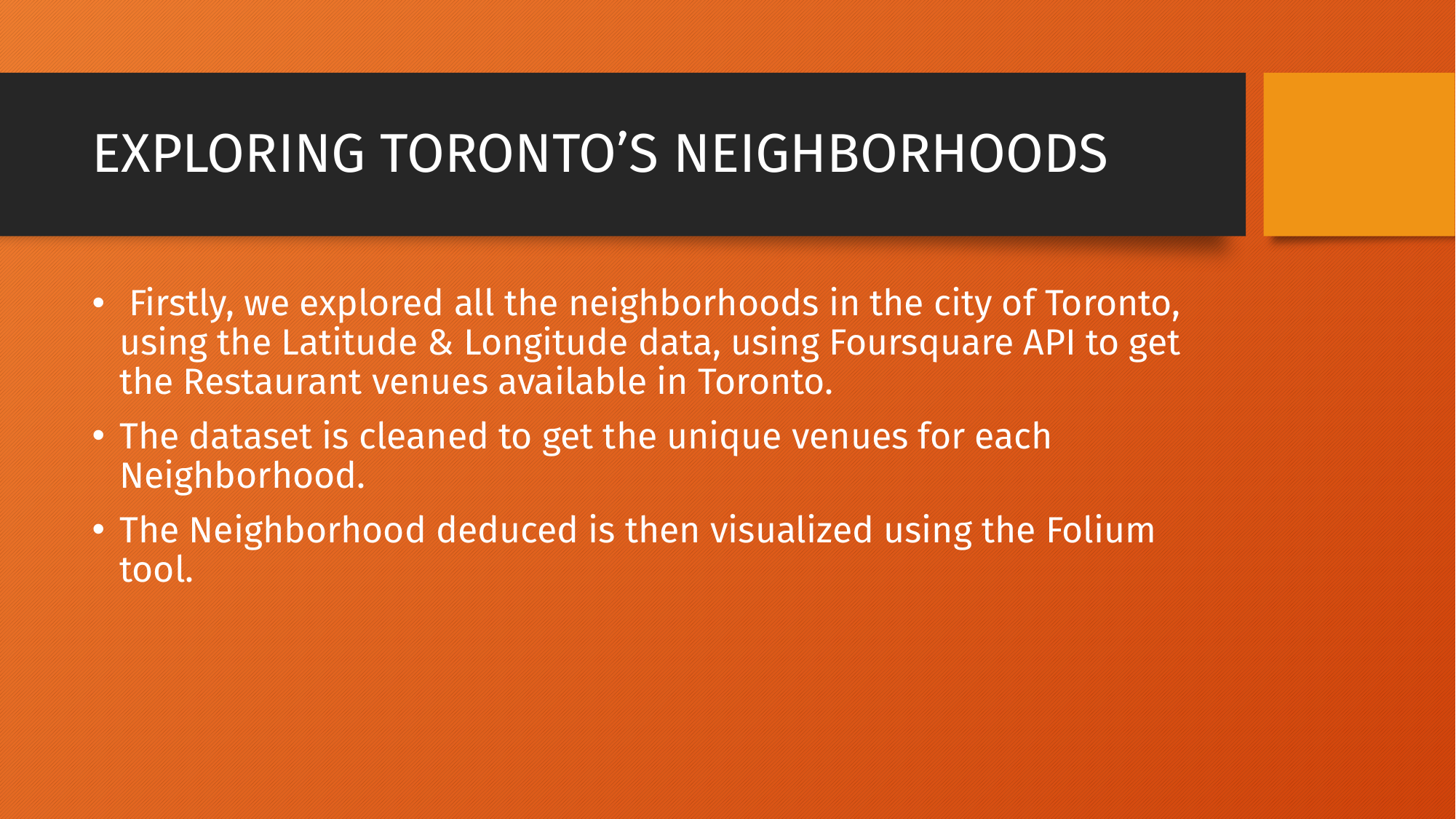

# EXPLORING TORONTO’S NEIGHBORHOODS
 Firstly, we explored all the neighborhoods in the city of Toronto, using the Latitude & Longitude data, using Foursquare API to get the Restaurant venues available in Toronto.
The dataset is cleaned to get the unique venues for each Neighborhood.
The Neighborhood deduced is then visualized using the Folium tool.